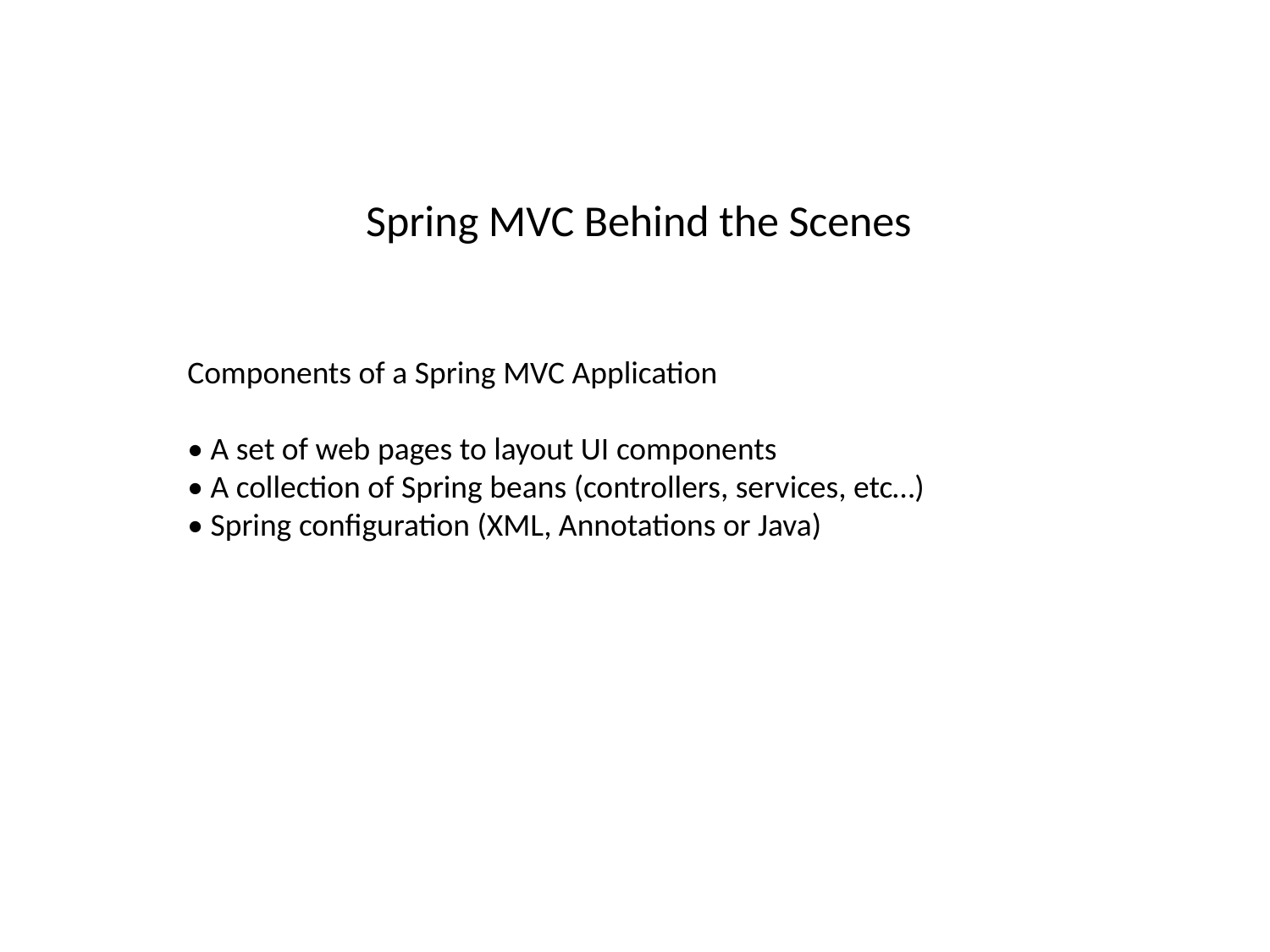

Spring MVC Behind the Scenes
Components of a Spring MVC Application

• A set of web pages to layout UI components
• A collection of Spring beans (controllers, services, etc…)
• Spring conﬁguration (XML, Annotations or Java)